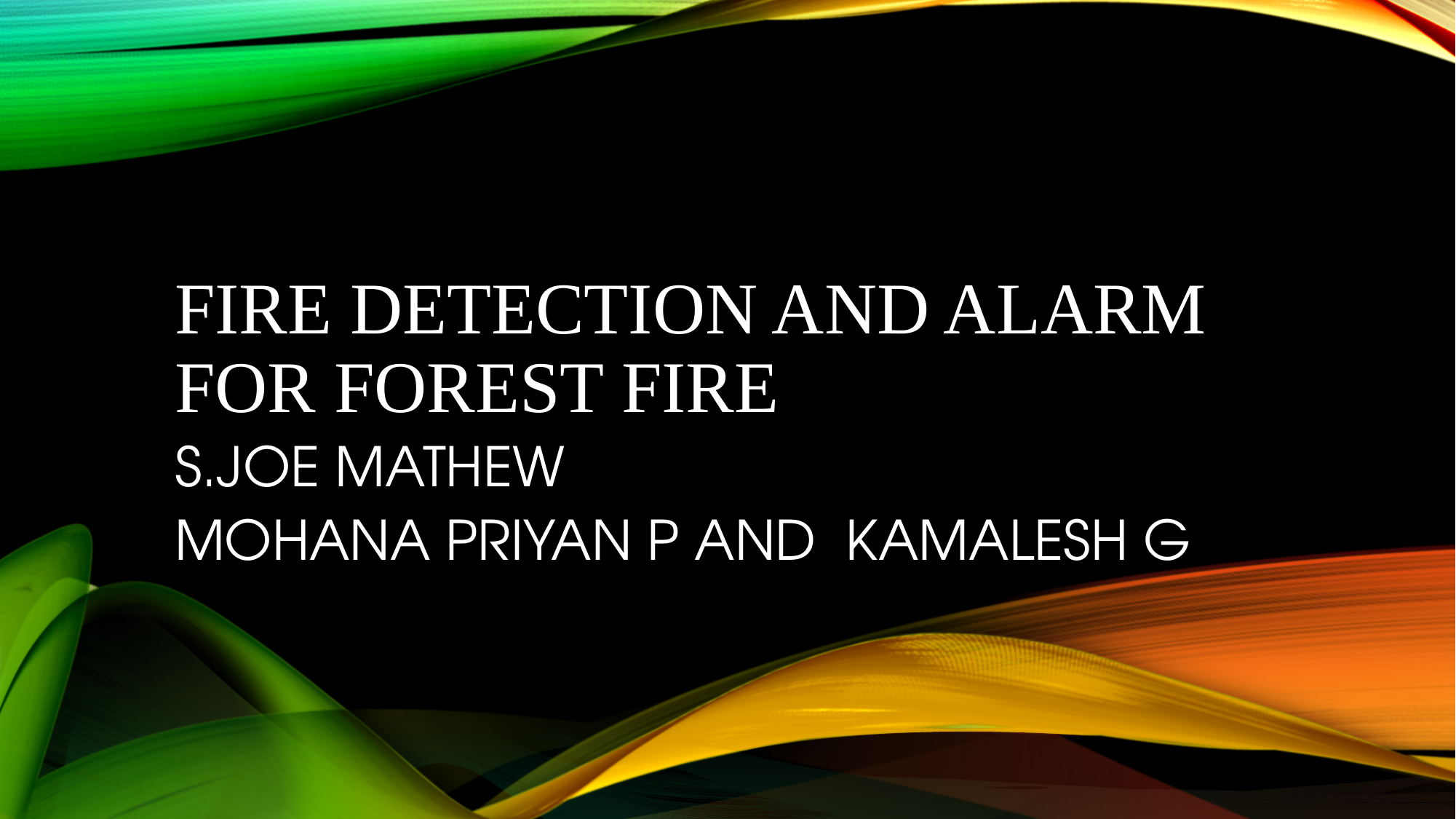

# Fire detection and alarm For forest fire
S.JOE MATHEW
MOHANA PRIYAN P AND  KAMALESH G